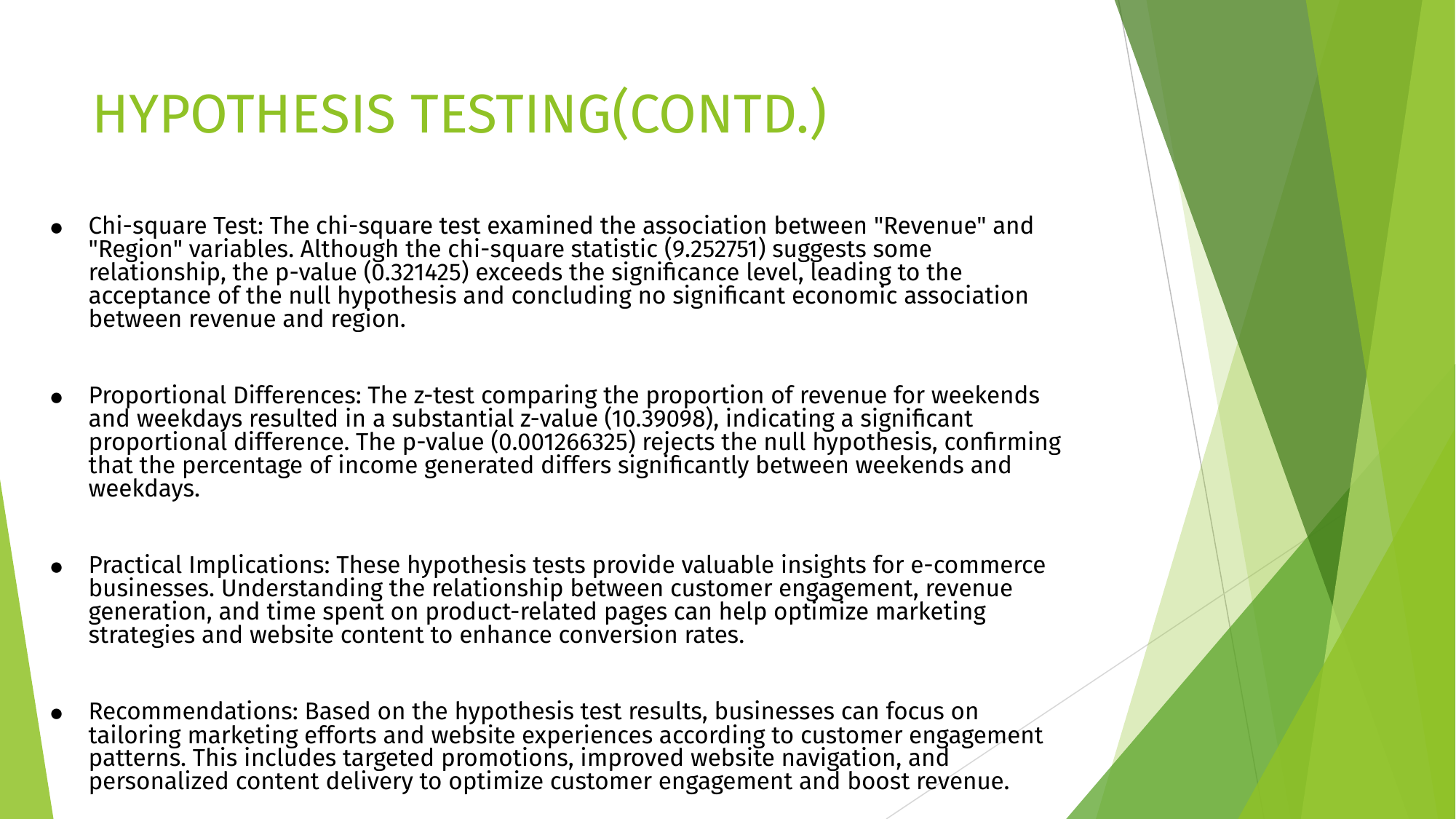

# HYPOTHESIS TESTING(CONTD.)

Chi-square Test: The chi-square test examined the association between "Revenue" and "Region" variables. Although the chi-square statistic (9.252751) suggests some relationship, the p-value (0.321425) exceeds the significance level, leading to the acceptance of the null hypothesis and concluding no significant economic association between revenue and region.

Proportional Differences: The z-test comparing the proportion of revenue for weekends and weekdays resulted in a substantial z-value (10.39098), indicating a significant proportional difference. The p-value (0.001266325) rejects the null hypothesis, confirming that the percentage of income generated differs significantly between weekends and weekdays.

Practical Implications: These hypothesis tests provide valuable insights for e-commerce businesses. Understanding the relationship between customer engagement, revenue generation, and time spent on product-related pages can help optimize marketing strategies and website content to enhance conversion rates.

Recommendations: Based on the hypothesis test results, businesses can focus on tailoring marketing efforts and website experiences according to customer engagement patterns. This includes targeted promotions, improved website navigation, and personalized content delivery to optimize customer engagement and boost revenue.